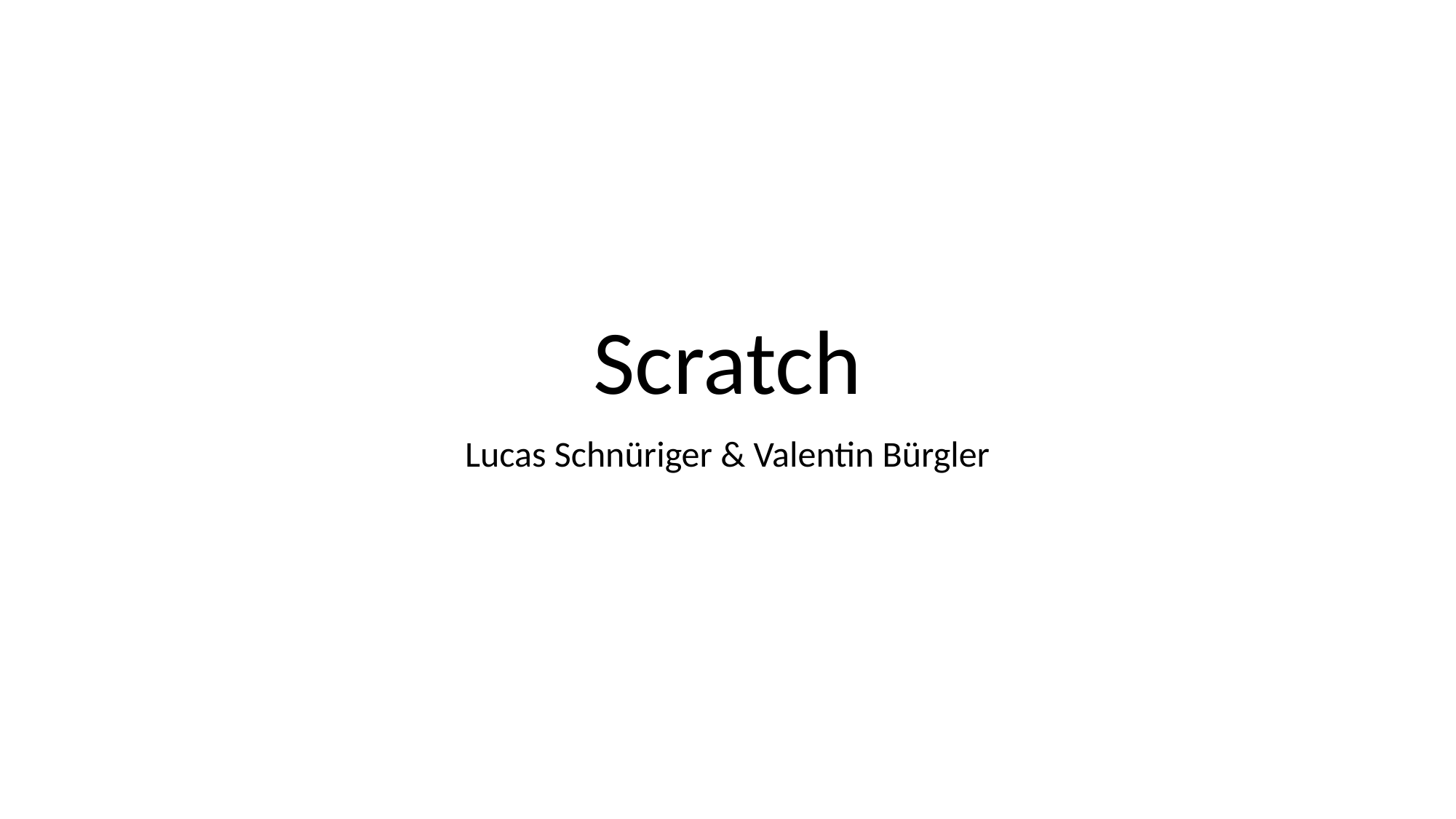

# Scratch
Lucas Schnüriger & Valentin Bürgler